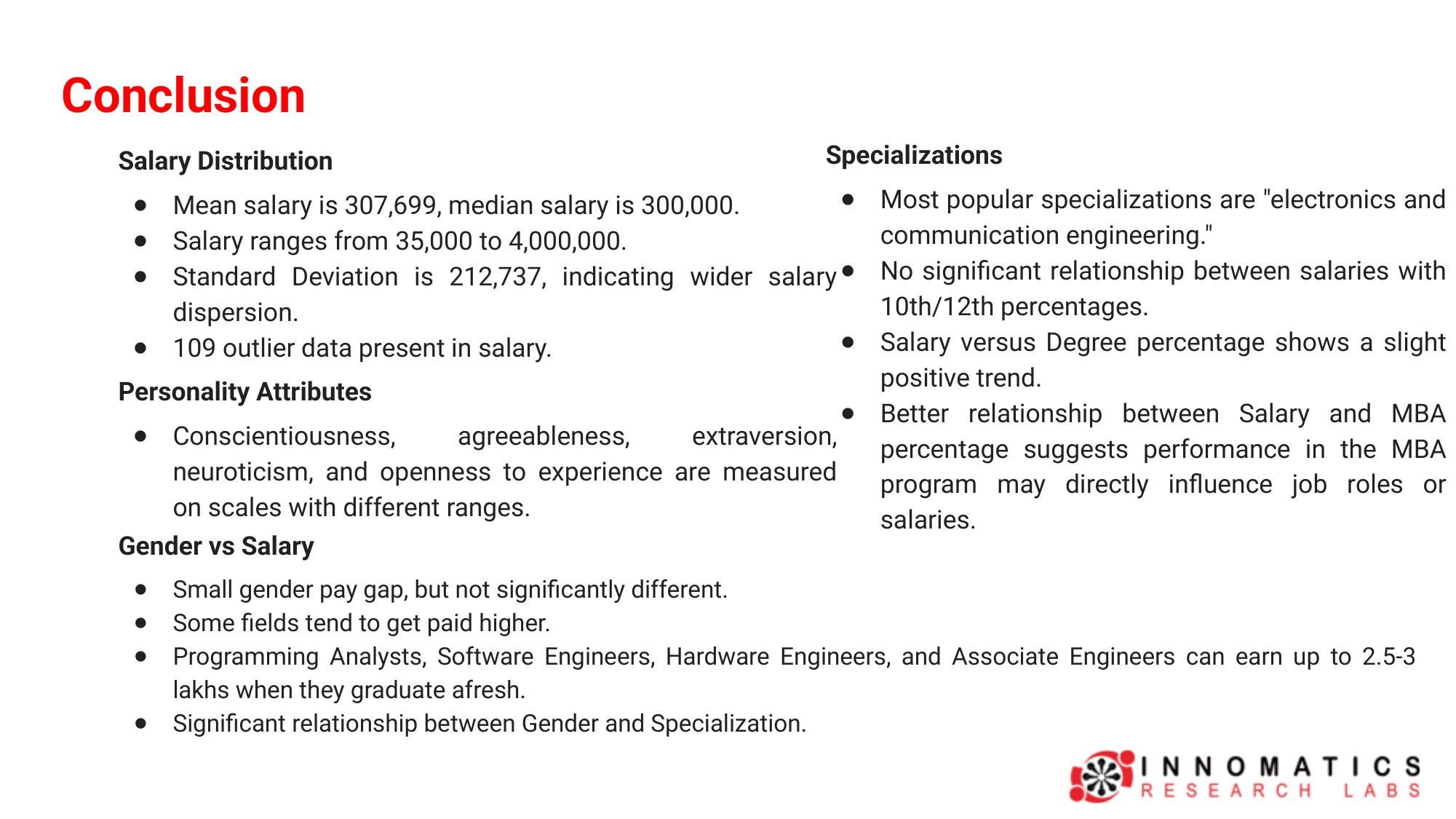

Conclusion
Specializations
Most popular specializations are "electronics and communication engineering."
No significant relationship between salaries with 10th/12th percentages.
Salary versus Degree percentage shows a slight positive trend.
Better relationship between Salary and MBA percentage suggests performance in the MBA program may directly influence job roles or salaries.
Salary Distribution
Mean salary is 307,699, median salary is 300,000.
Salary ranges from 35,000 to 4,000,000.
Standard Deviation is 212,737, indicating wider salary dispersion.
109 outlier data present in salary.

Personality Attributes
Conscientiousness, agreeableness, extraversion, neuroticism, and openness to experience are measured on scales with different ranges.
Gender vs Salary
Small gender pay gap, but not significantly different.
Some fields tend to get paid higher.
Programming Analysts, Software Engineers, Hardware Engineers, and Associate Engineers can earn up to 2.5-3 lakhs when they graduate afresh.
Significant relationship between Gender and Specialization.